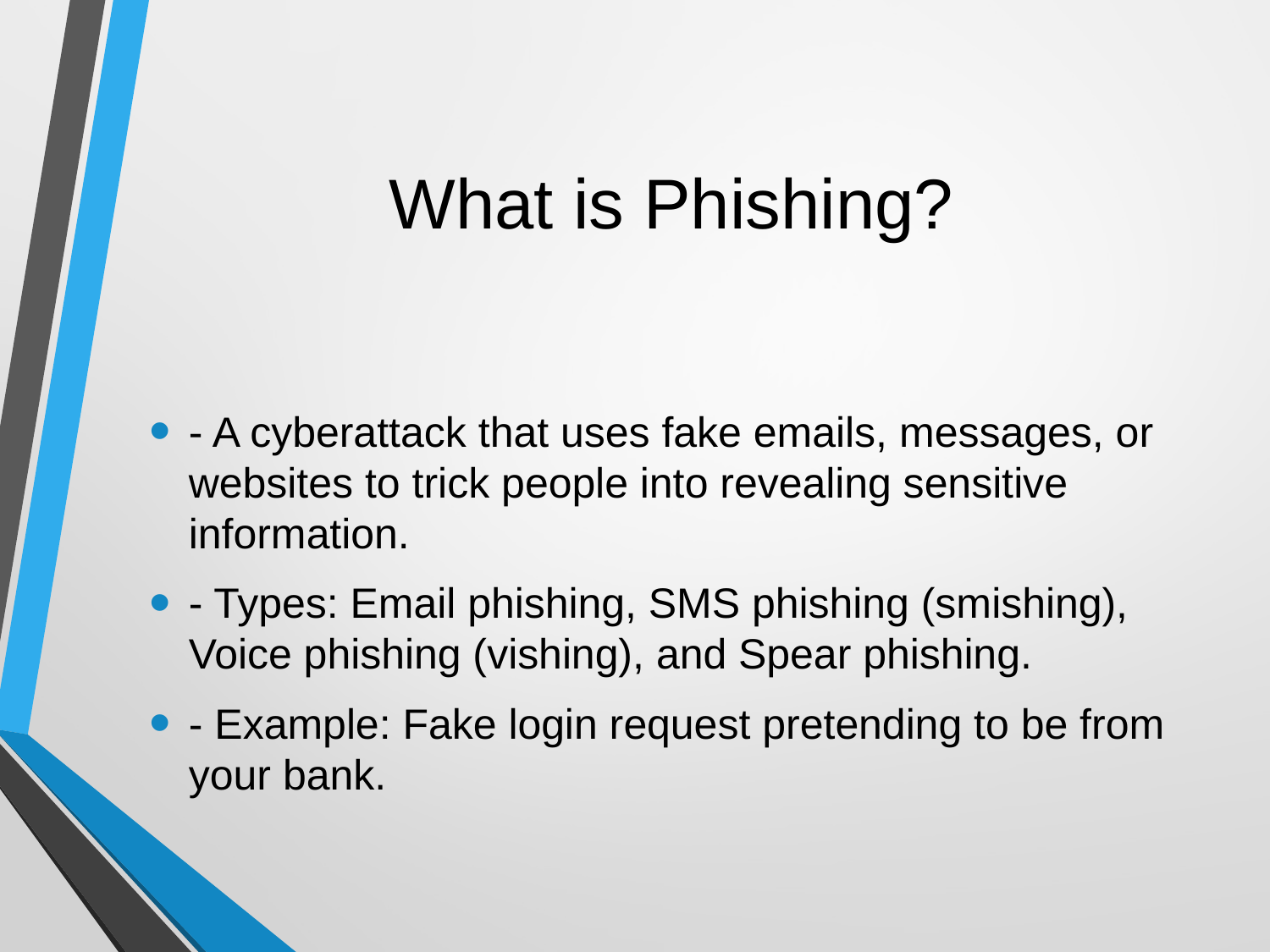

# What is Phishing?
- A cyberattack that uses fake emails, messages, or websites to trick people into revealing sensitive information.
- Types: Email phishing, SMS phishing (smishing), Voice phishing (vishing), and Spear phishing.
- Example: Fake login request pretending to be from your bank.